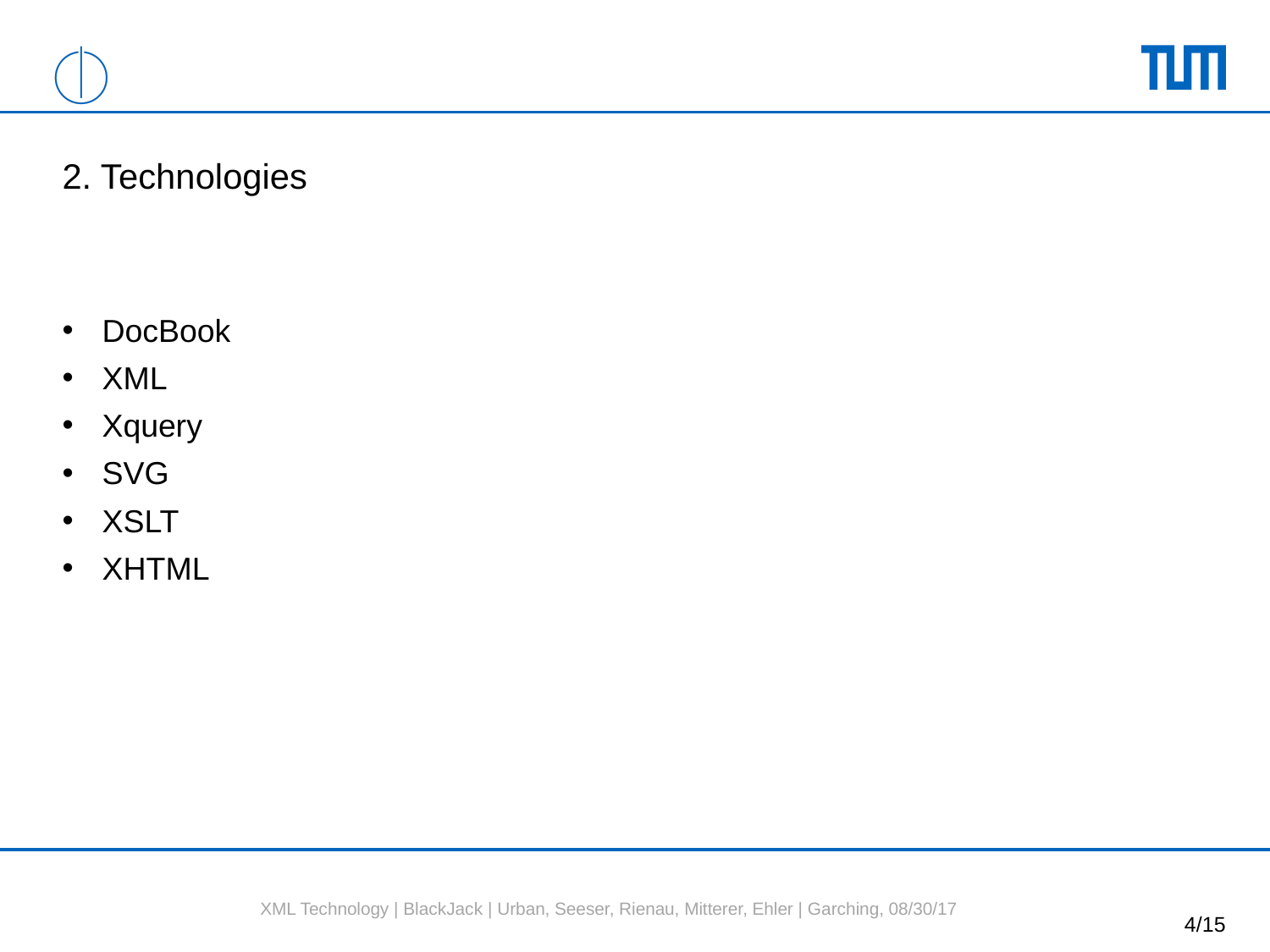

# 2. Technologies

DocBook
XML
Xquery
SVG
XSLT
XHTML

XML Technology | BlackJack | Urban, Seeser, Rienau, Mitterer, Ehler | Garching, 08/30/17
4/15